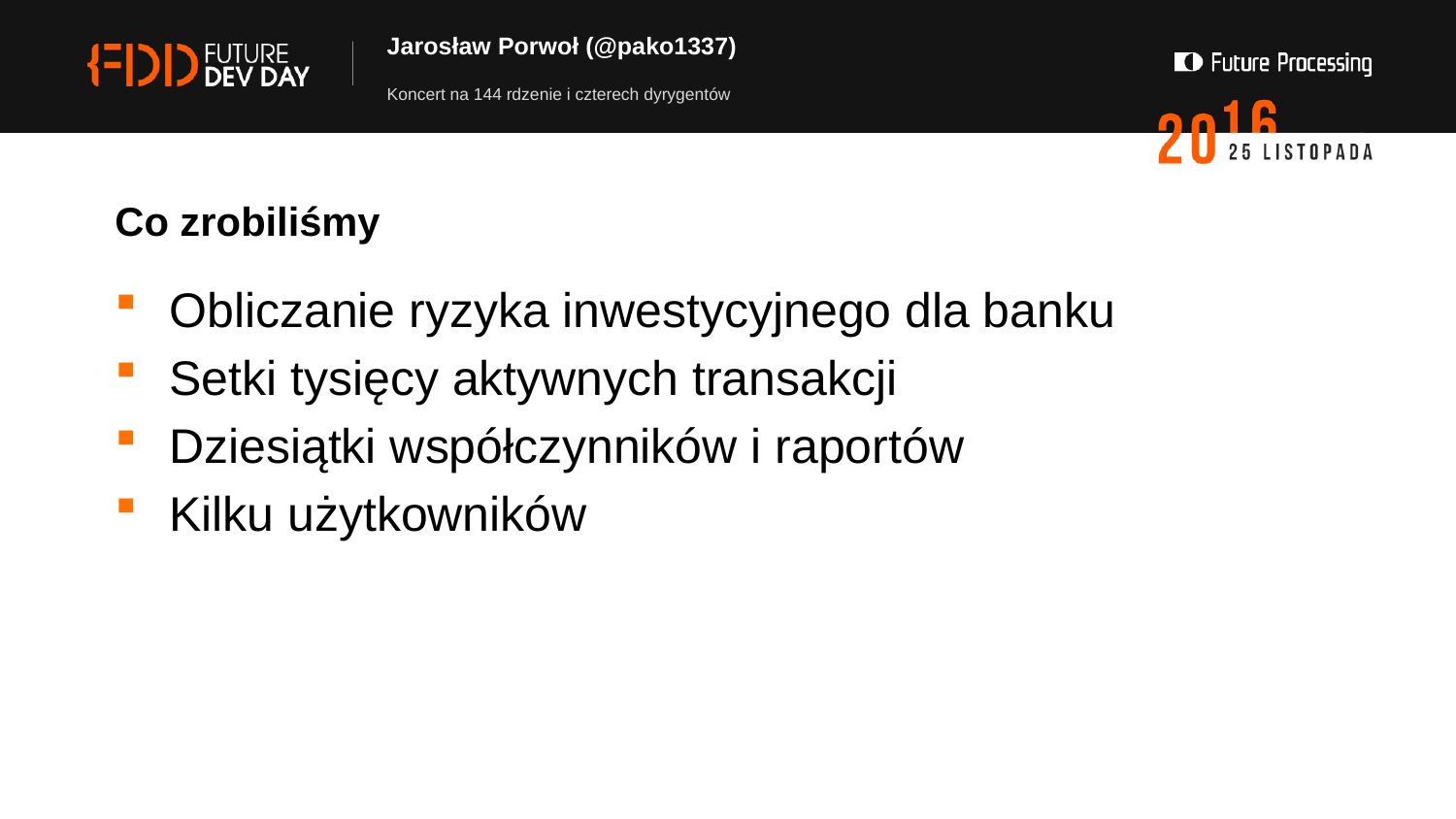

# Jarosław Porwoł (@pako1337)
Koncert na 144 rdzenie i czterech dyrygentów

Co zrobiliśmy
Obliczanie ryzyka inwestycyjnego dla banku
Setki tysięcy aktywnych transakcji
Dziesiątki współczynników i raportów
Kilku użytkowników